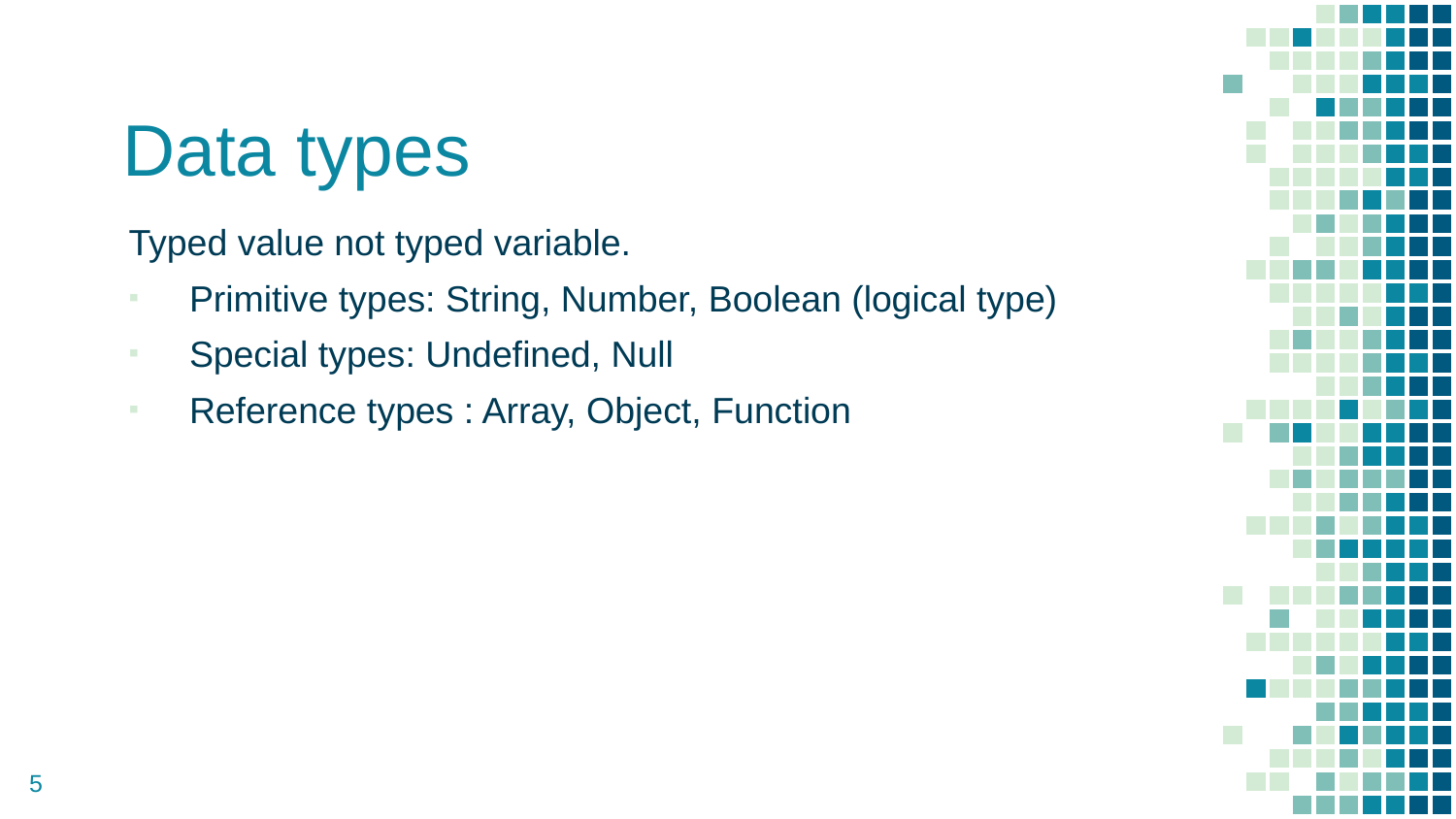

# Data types
Typed value not typed variable.
Primitive types: String, Number, Boolean (logical type)
Special types: Undefined, Null
Reference types : Array, Object, Function

5